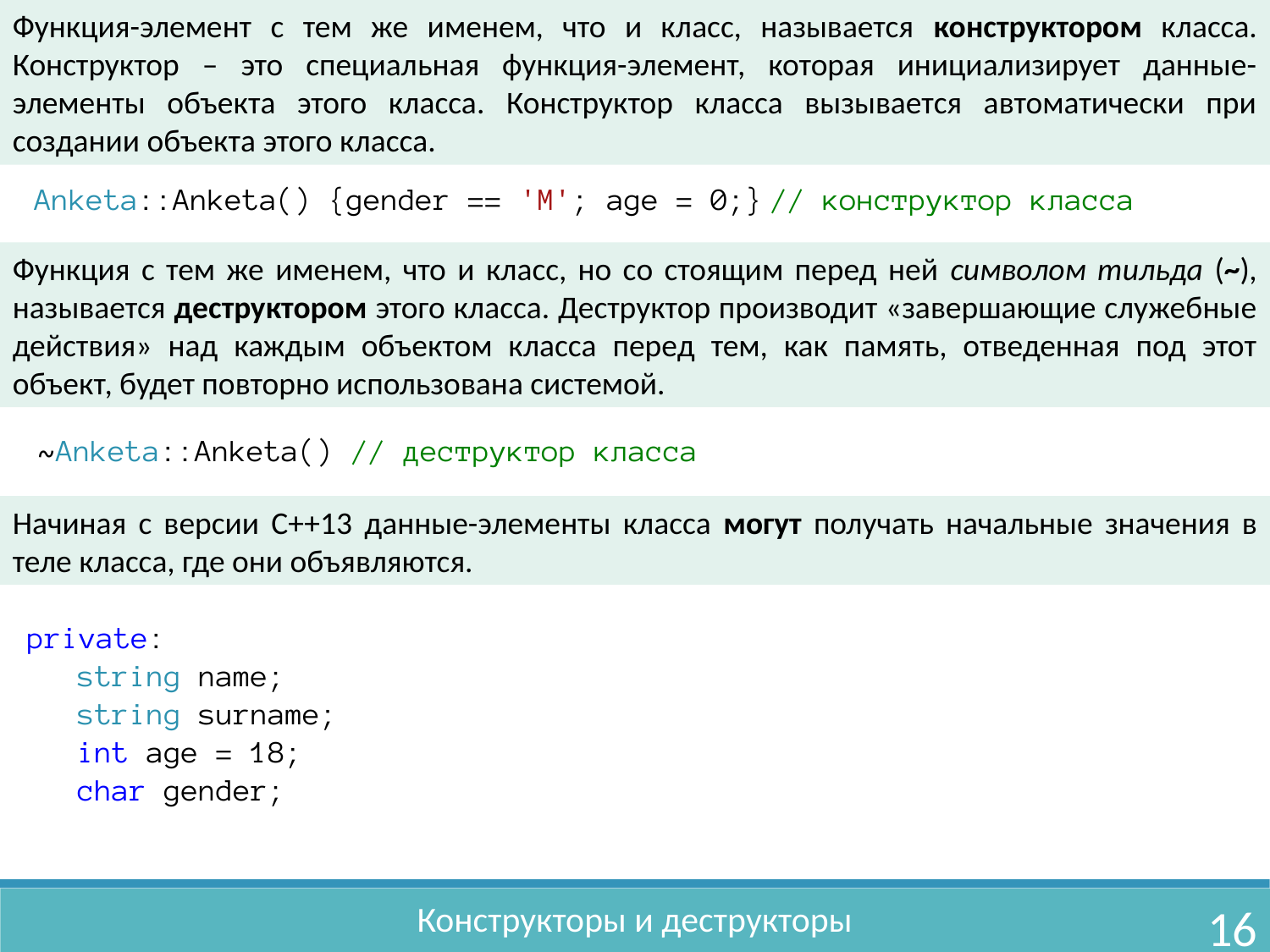

Функция-элемент с тем же именем, что и класс, называется конструктором класса. Конструктор – это специальная функция-элемент, которая инициализирует данные-элементы объекта этого класса. Конструктор класса вызывается автоматически при создании объекта этого класса.
Anketa::Anketa() {gender == 'M'; age = 0;} // конструктор класса
Функция с тем же именем, что и класс, но со стоящим перед ней символом тильда (~), называется деструктором этого класса. Деструктор производит «завершающие служебные действия» над каждым объектом класса перед тем, как память, отведенная под этот объект, будет повторно использована системой.
~Anketa::Anketa() // деструктор класса
Начиная с версии C++13 данные-элементы класса могут получать начальные значения в теле класса, где они объявляются.
private:
	string name;
	string surname;
	int age = 18;
	char gender;
Конструкторы и деструкторы
16